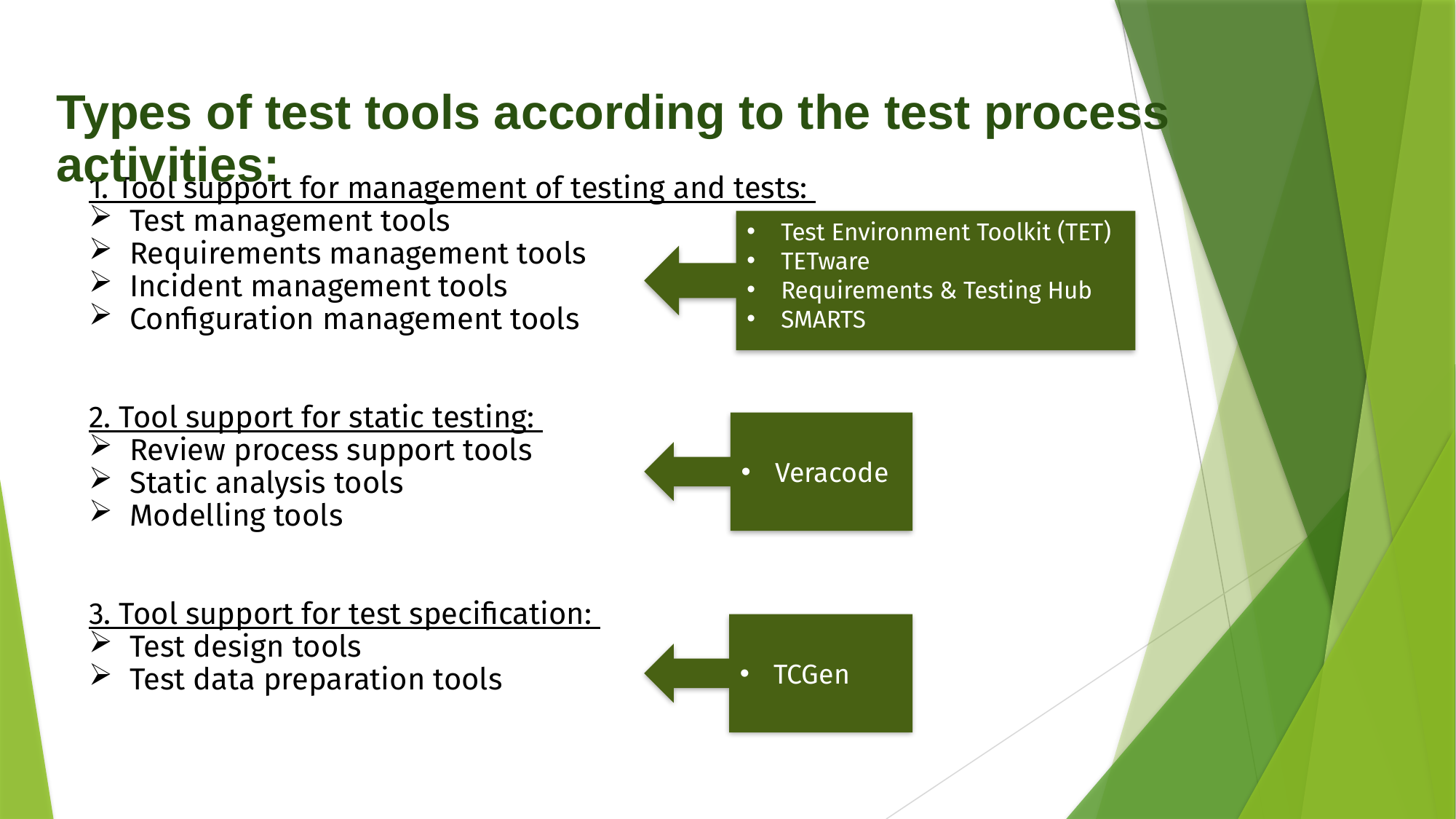

Types of test tools according to the test process activities:
1. Tool support for management of testing and tests:
Test management tools
Requirements management tools
Incident management tools
Configuration management tools

2. Tool support for static testing:
Review process support tools
Static analysis tools
Modelling tools

3. Tool support for test specification:
Test design tools
Test data preparation tools

Test Environment Toolkit (TET)
TETware
Requirements & Testing Hub
SMARTS
Veracode
TCGen